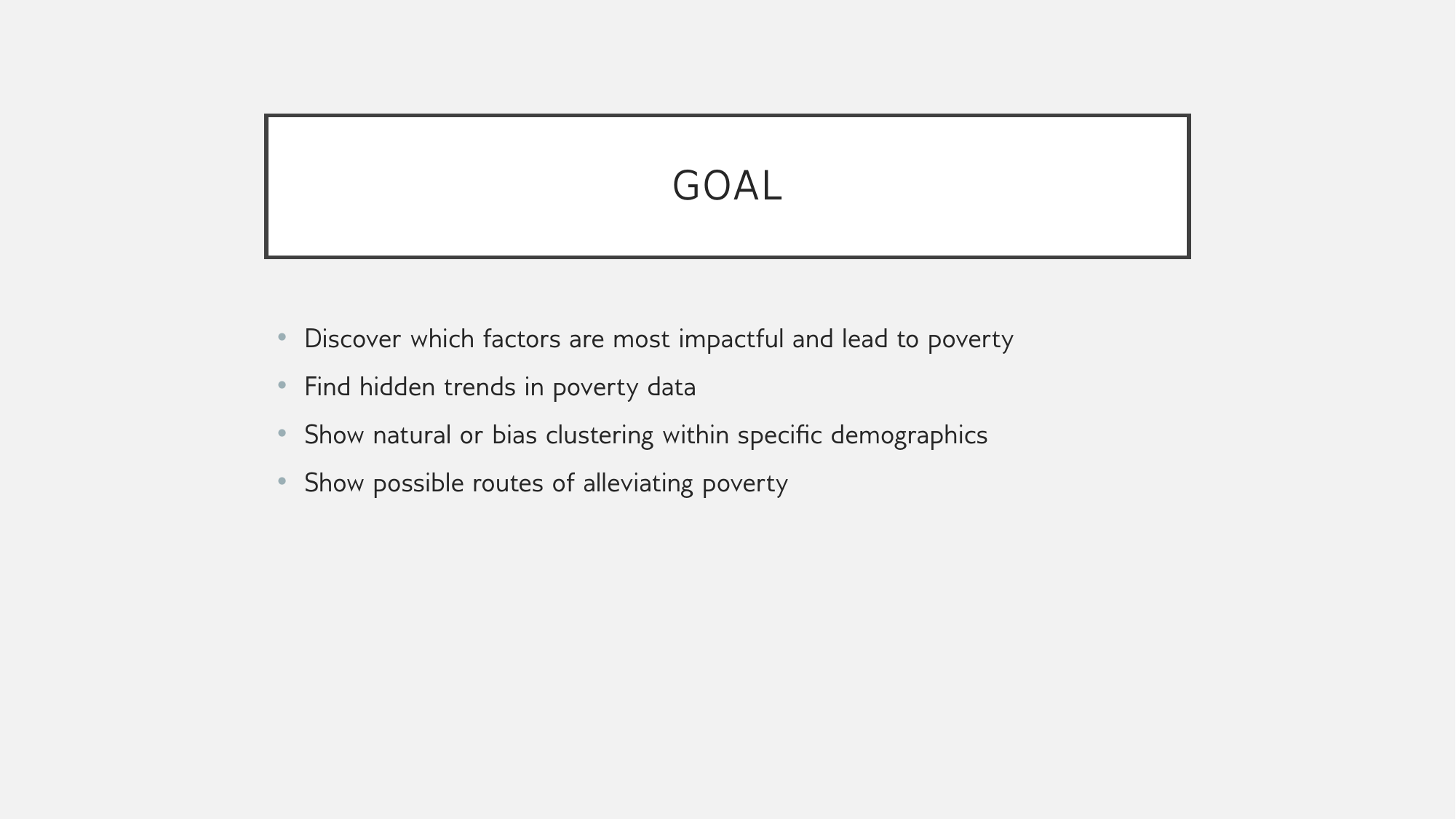

# Goal
Discover which factors are most impactful and lead to poverty
Find hidden trends in poverty data
Show natural or bias clustering within specific demographics
Show possible routes of alleviating poverty